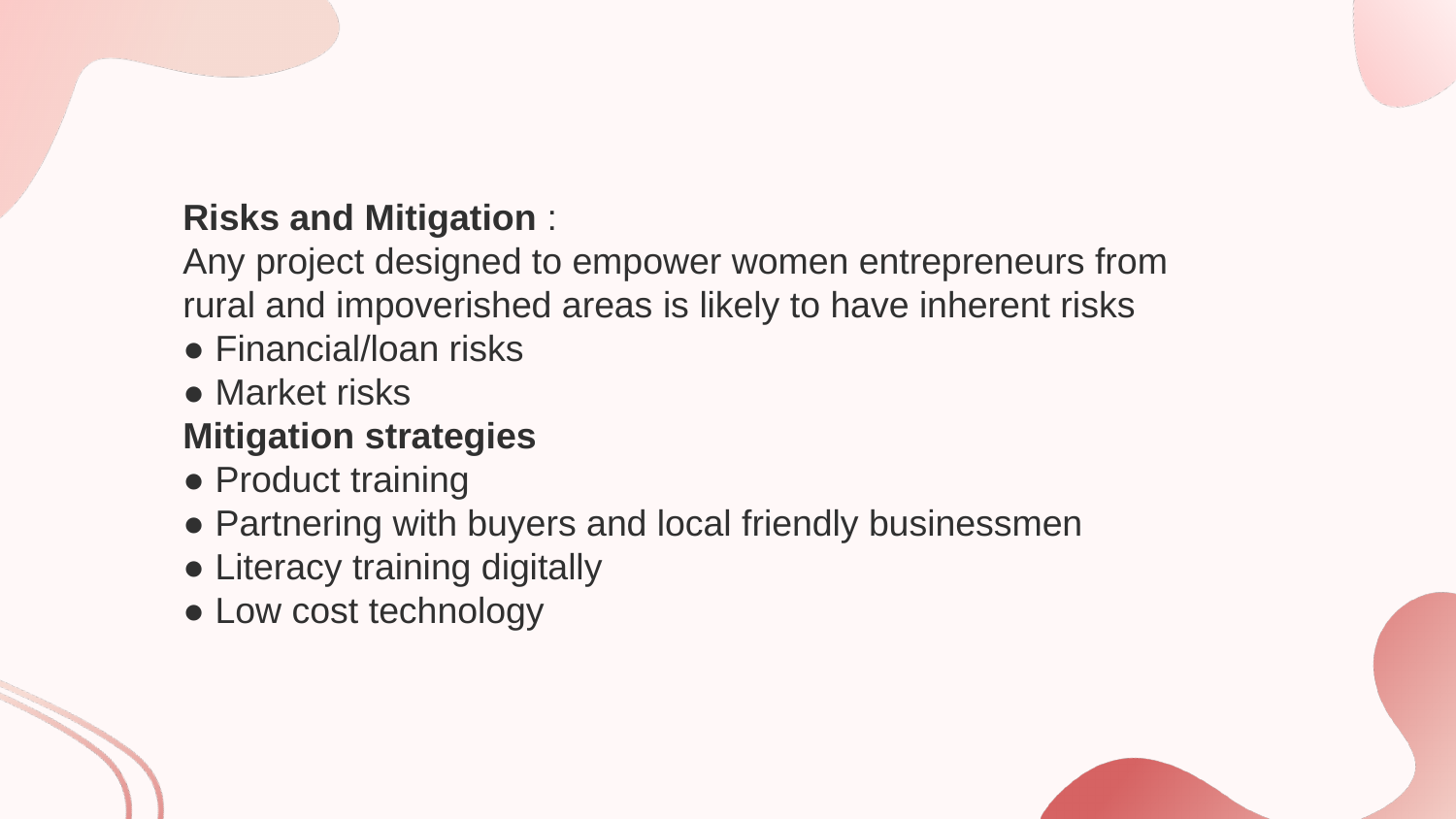

Risks and Mitigation :
Any project designed to empower women entrepreneurs from rural and impoverished areas is likely to have inherent risks
● Financial/loan risks
● Market risks
Mitigation strategies
● Product training
● Partnering with buyers and local friendly businessmen
● Literacy training digitally
● Low cost technology